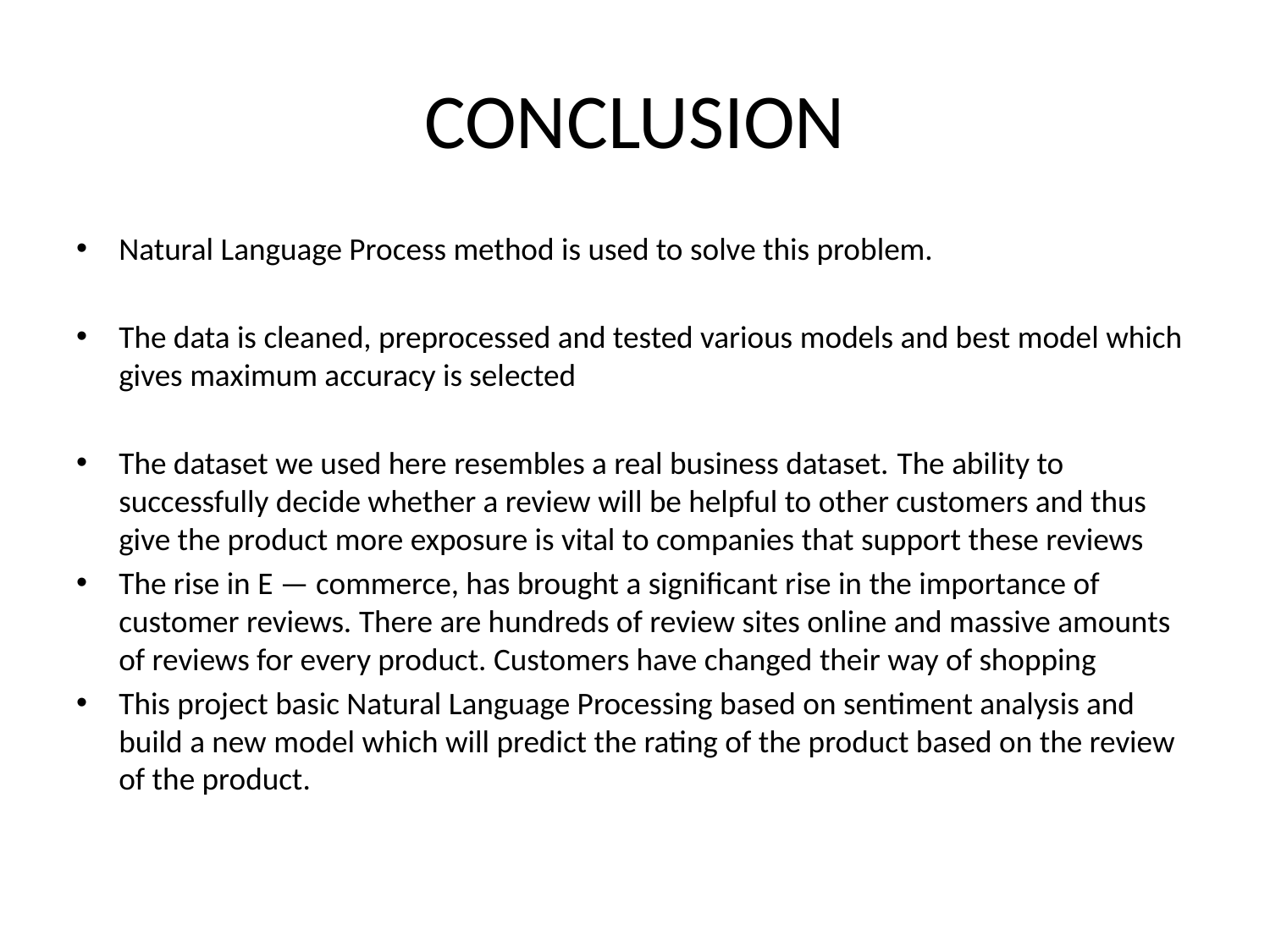

# CONCLUSION
Natural Language Process method is used to solve this problem.

The data is cleaned, preprocessed and tested various models and best model which gives maximum accuracy is selected

The dataset we used here resembles a real business dataset. The ability to successfully decide whether a review will be helpful to other customers and thus give the product more exposure is vital to companies that support these reviews
The rise in E — commerce, has brought a significant rise in the importance of customer reviews. There are hundreds of review sites online and massive amounts of reviews for every product. Customers have changed their way of shopping
This project basic Natural Language Processing based on sentiment analysis and build a new model which will predict the rating of the product based on the review of the product.